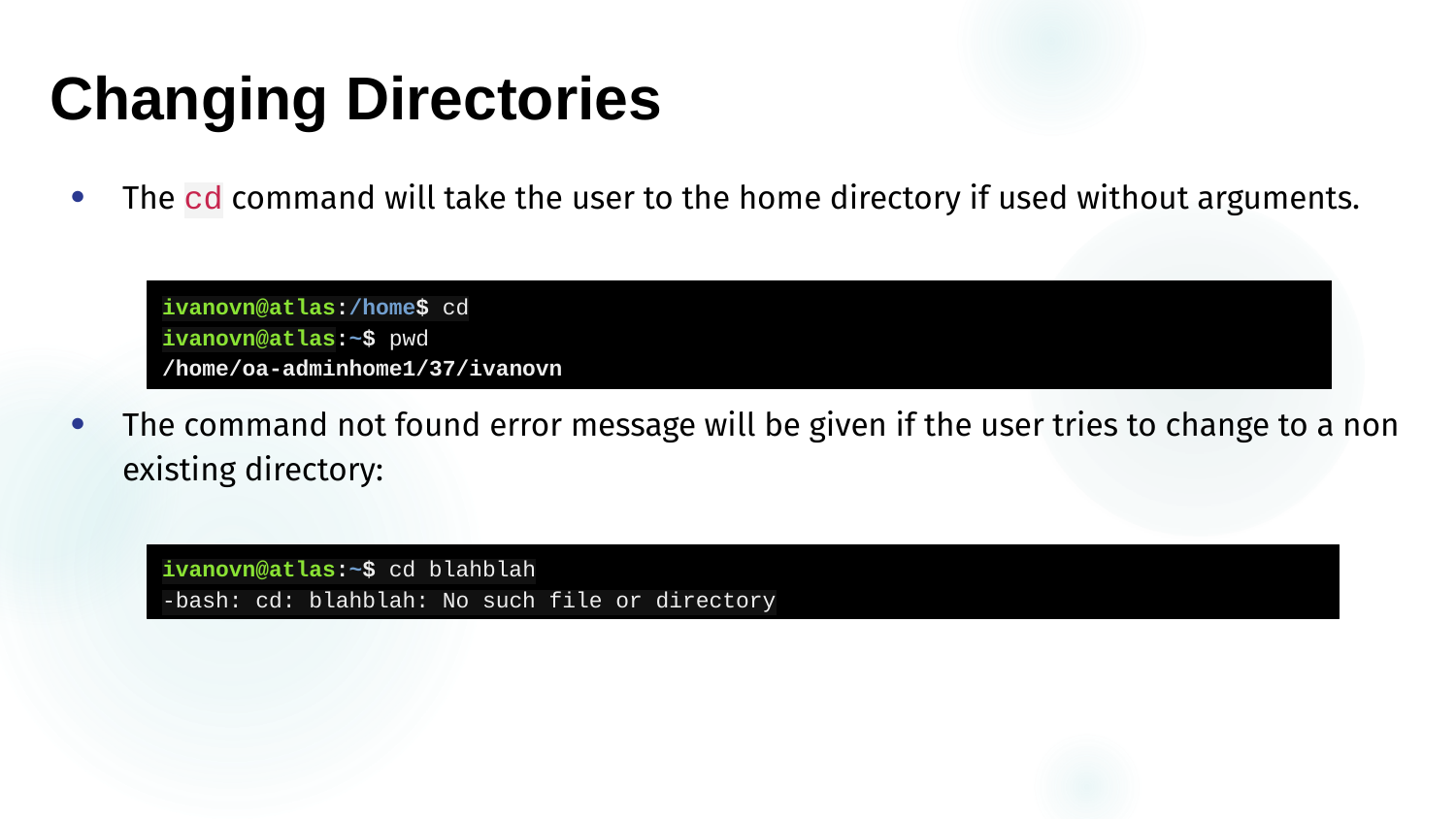

# Changing Directories
The cd command will take the user to the home directory if used without arguments.

The command not found error message will be given if the user tries to change to a non existing directory:

ivanovn@atlas:/home$ cd
ivanovn@atlas:~$ pwd
/home/oa-adminhome1/37/ivanovn
ivanovn@atlas:~$ cd blahblah
-bash: cd: blahblah: No such file or directory